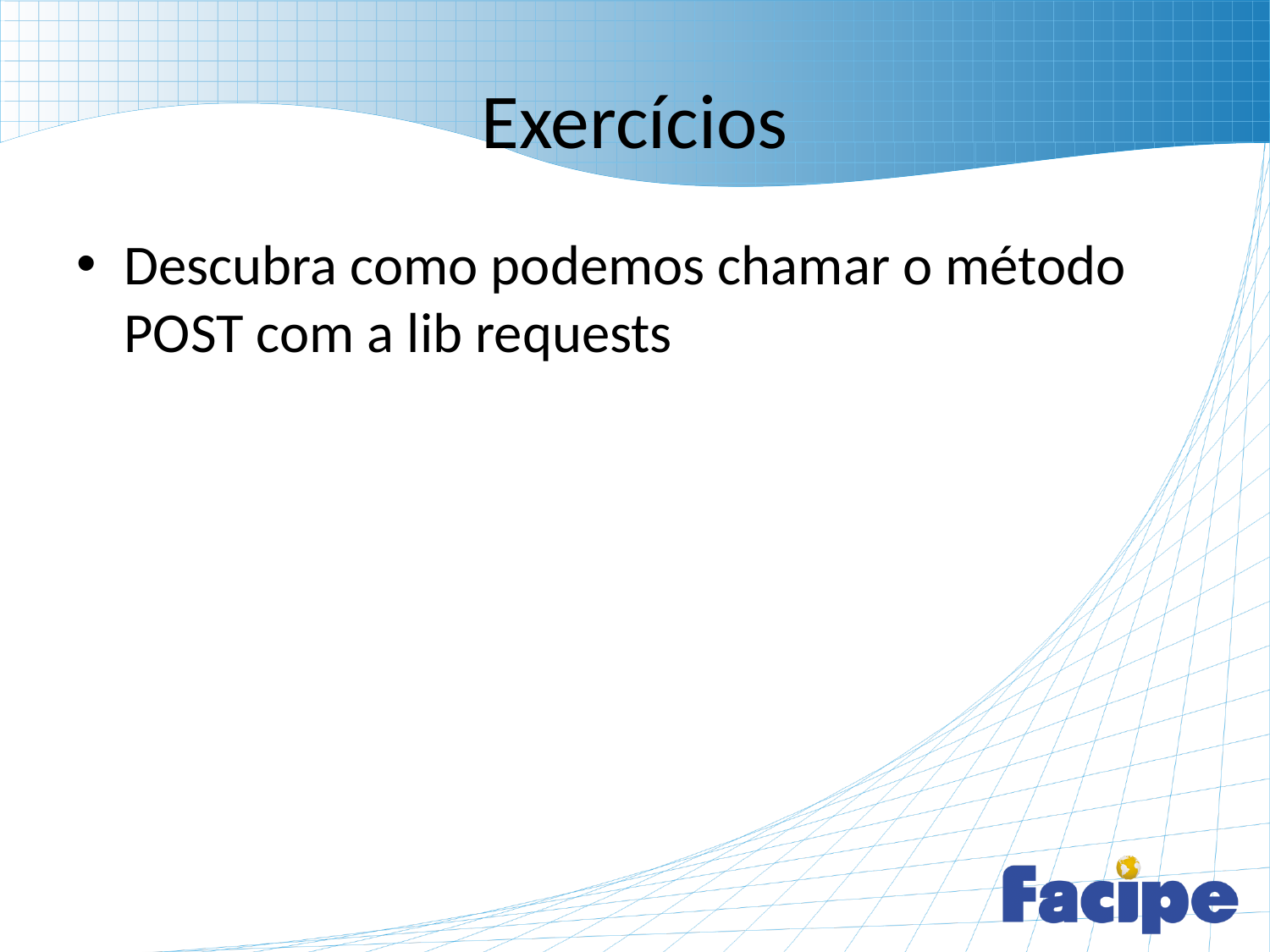

# Exercícios
Descubra como podemos chamar o método POST com a lib requests